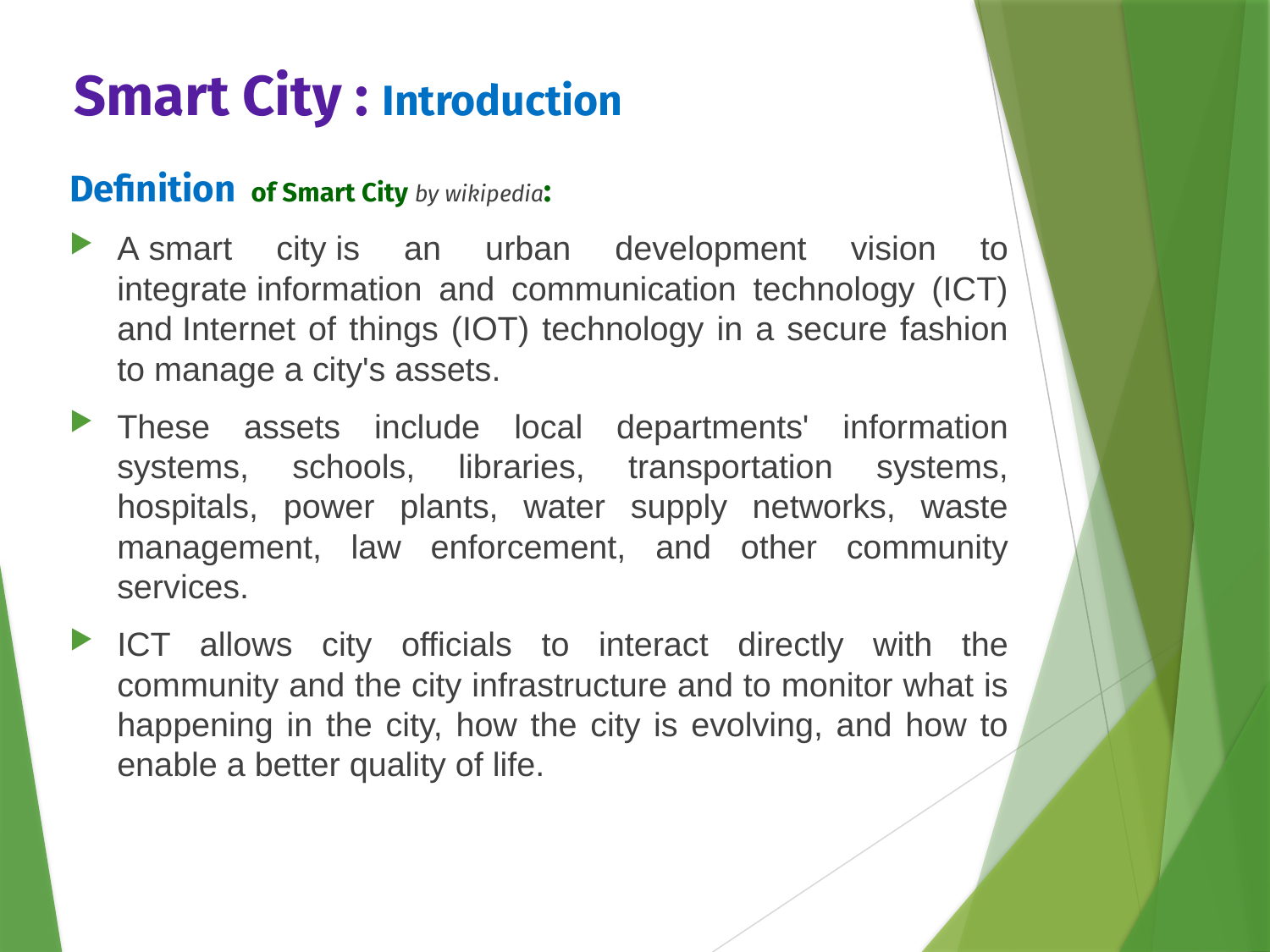

Smart City : Introduction
Definition  of Smart City by wikipedia:
A smart city is an urban development vision to integrate information and communication technology (ICT) and Internet of things (IOT) technology in a secure fashion to manage a city's assets.
These assets include local departments' information systems, schools, libraries, transportation systems, hospitals, power plants, water supply networks, waste management, law enforcement, and other community services.
ICT allows city officials to interact directly with the community and the city infrastructure and to monitor what is happening in the city, how the city is evolving, and how to enable a better quality of life.